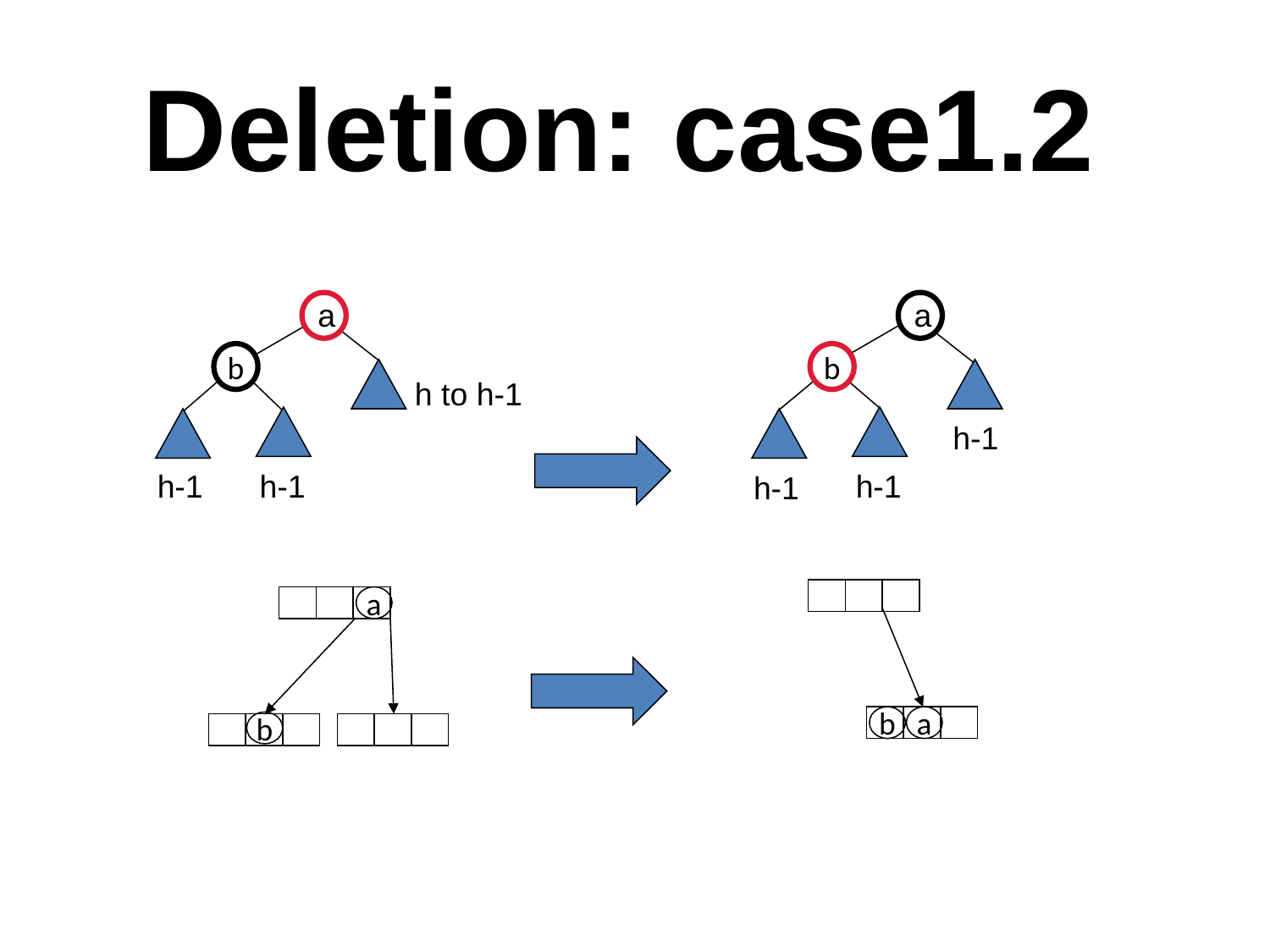

# Deletion: case1.2
a
a

b
b

h to h-1

h-1

h-1
h-1
h-1
h-1

a

b
a
b